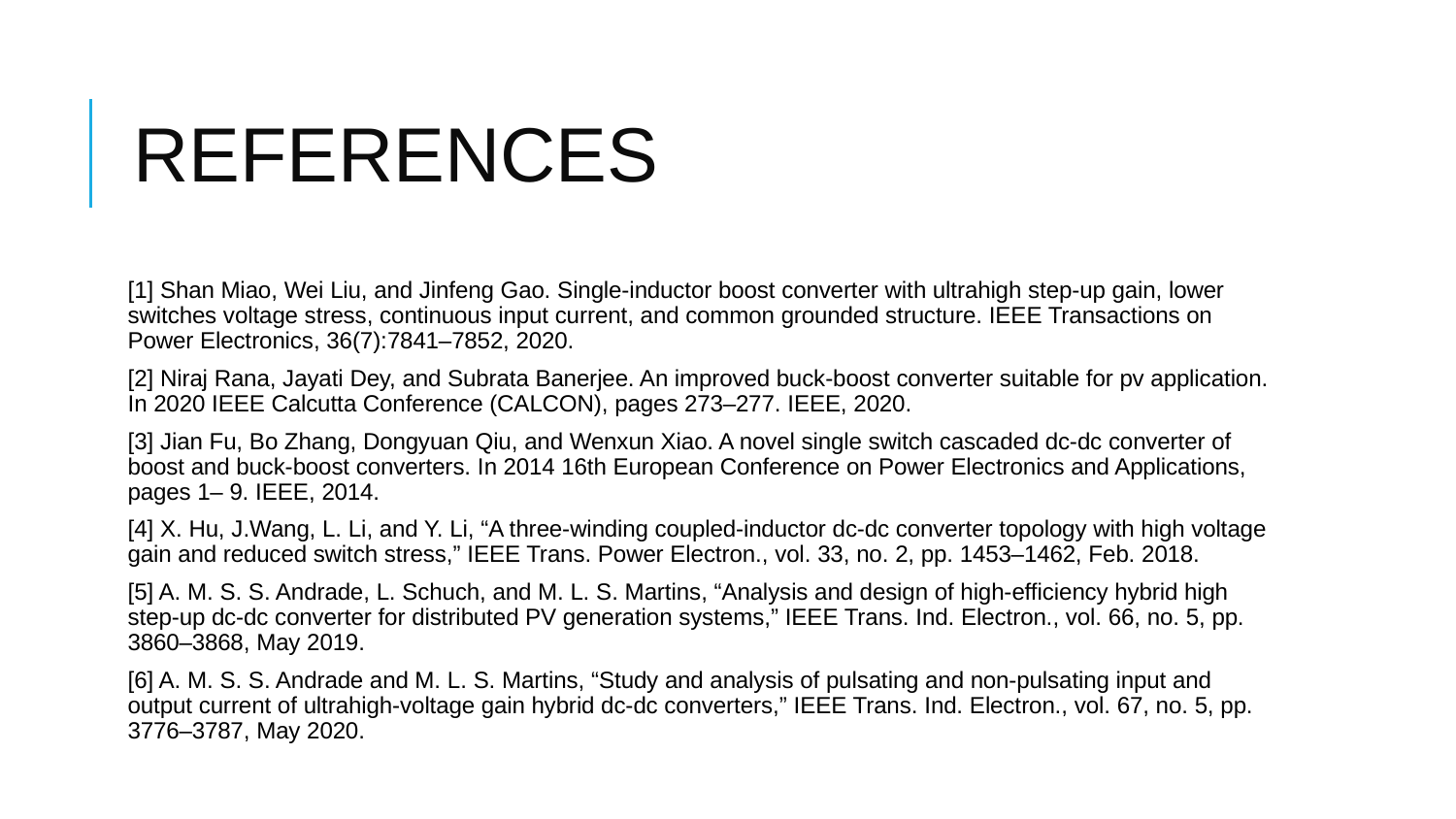

# REFERENCES
[1] Shan Miao, Wei Liu, and Jinfeng Gao. Single-inductor boost converter with ultrahigh step-up gain, lower switches voltage stress, continuous input current, and common grounded structure. IEEE Transactions on Power Electronics, 36(7):7841–7852, 2020.
[2] Niraj Rana, Jayati Dey, and Subrata Banerjee. An improved buck-boost converter suitable for pv application. In 2020 IEEE Calcutta Conference (CALCON), pages 273–277. IEEE, 2020.
[3] Jian Fu, Bo Zhang, Dongyuan Qiu, and Wenxun Xiao. A novel single switch cascaded dc-dc converter of boost and buck-boost converters. In 2014 16th European Conference on Power Electronics and Applications, pages 1– 9. IEEE, 2014.
[4] X. Hu, J.Wang, L. Li, and Y. Li, “A three-winding coupled-inductor dc-dc converter topology with high voltage gain and reduced switch stress,” IEEE Trans. Power Electron., vol. 33, no. 2, pp. 1453–1462, Feb. 2018.
[5] A. M. S. S. Andrade, L. Schuch, and M. L. S. Martins, “Analysis and design of high-efficiency hybrid high step-up dc-dc converter for distributed PV generation systems,” IEEE Trans. Ind. Electron., vol. 66, no. 5, pp. 3860–3868, May 2019.
[6] A. M. S. S. Andrade and M. L. S. Martins, “Study and analysis of pulsating and non-pulsating input and output current of ultrahigh-voltage gain hybrid dc-dc converters,” IEEE Trans. Ind. Electron., vol. 67, no. 5, pp. 3776–3787, May 2020.